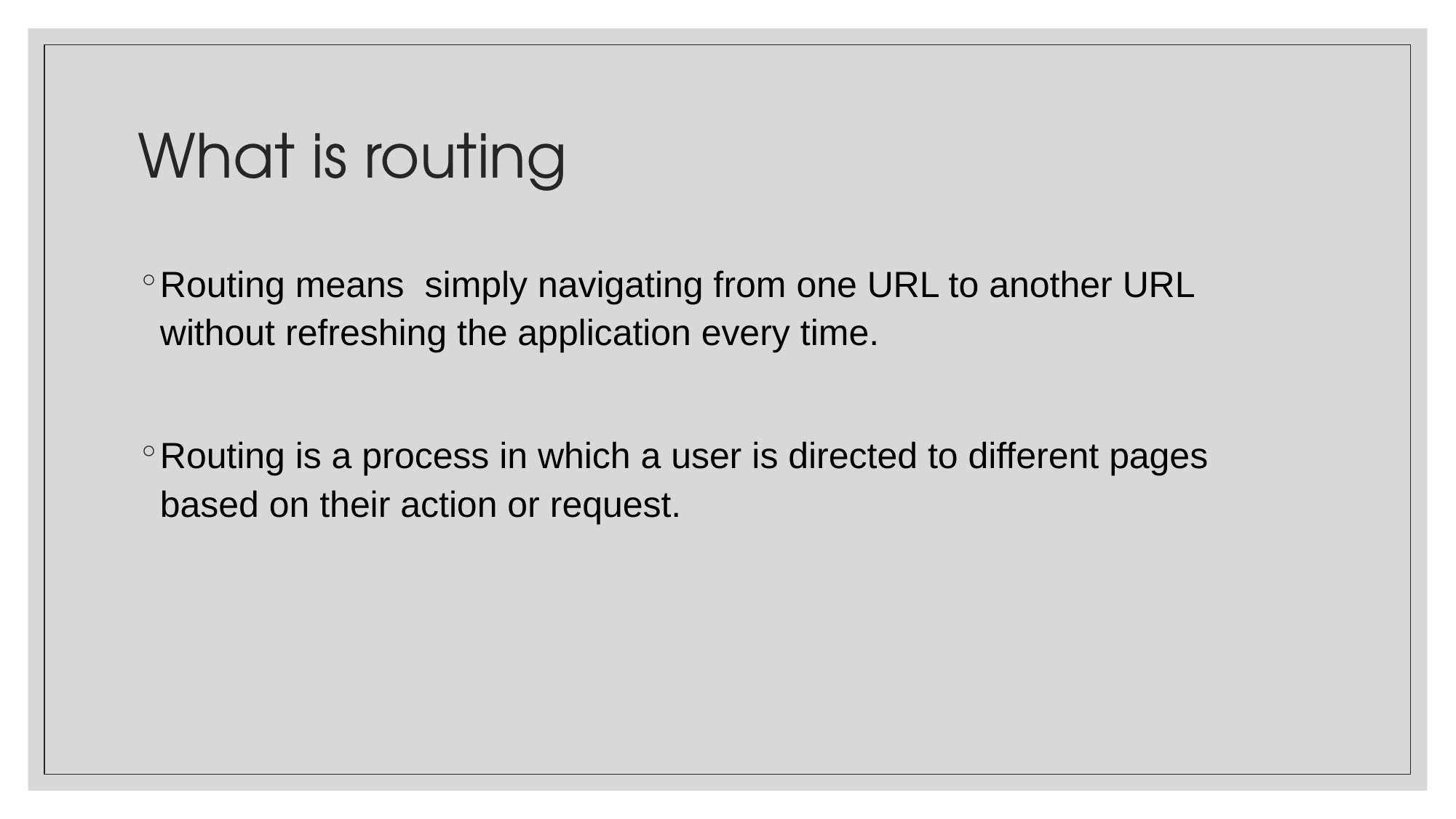

# What is routing
Routing means  simply navigating from one URL to another URL without refreshing the application every time.

Routing is a process in which a user is directed to different pages based on their action or request.